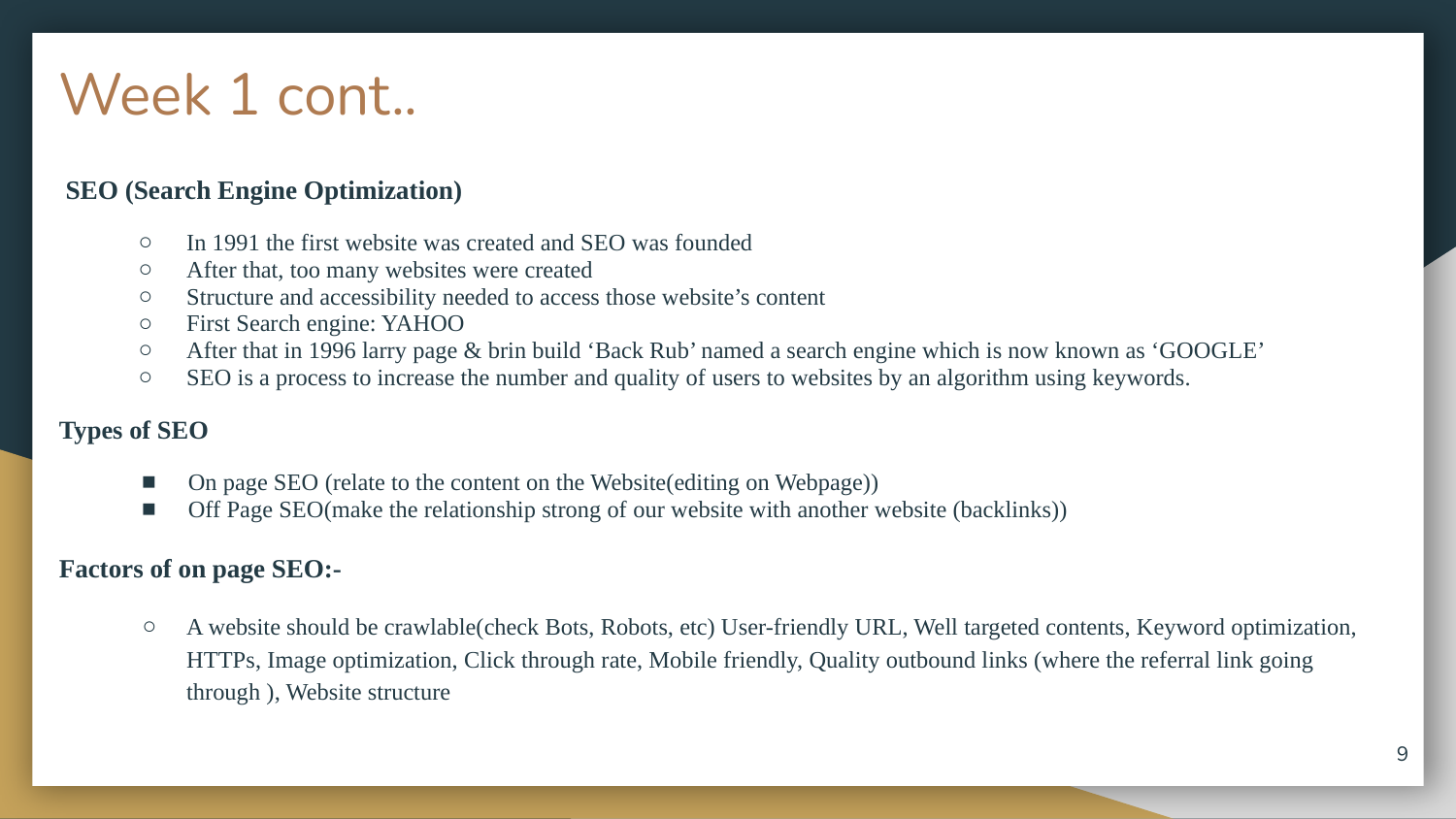

# Week 1 cont..
 SEO (Search Engine Optimization)
In 1991 the first website was created and SEO was founded
After that, too many websites were created
Structure and accessibility needed to access those website’s content
First Search engine: YAHOO
After that in 1996 larry page & brin build ‘Back Rub’ named a search engine which is now known as ‘GOOGLE’
SEO is a process to increase the number and quality of users to websites by an algorithm using keywords.
Types of SEO
On page SEO (relate to the content on the Website(editing on Webpage))
Off Page SEO(make the relationship strong of our website with another website (backlinks))
Factors of on page SEO:-
A website should be crawlable(check Bots, Robots, etc) User-friendly URL, Well targeted contents, Keyword optimization, HTTPs, Image optimization, Click through rate, Mobile friendly, Quality outbound links (where the referral link going through ), Website structure

9